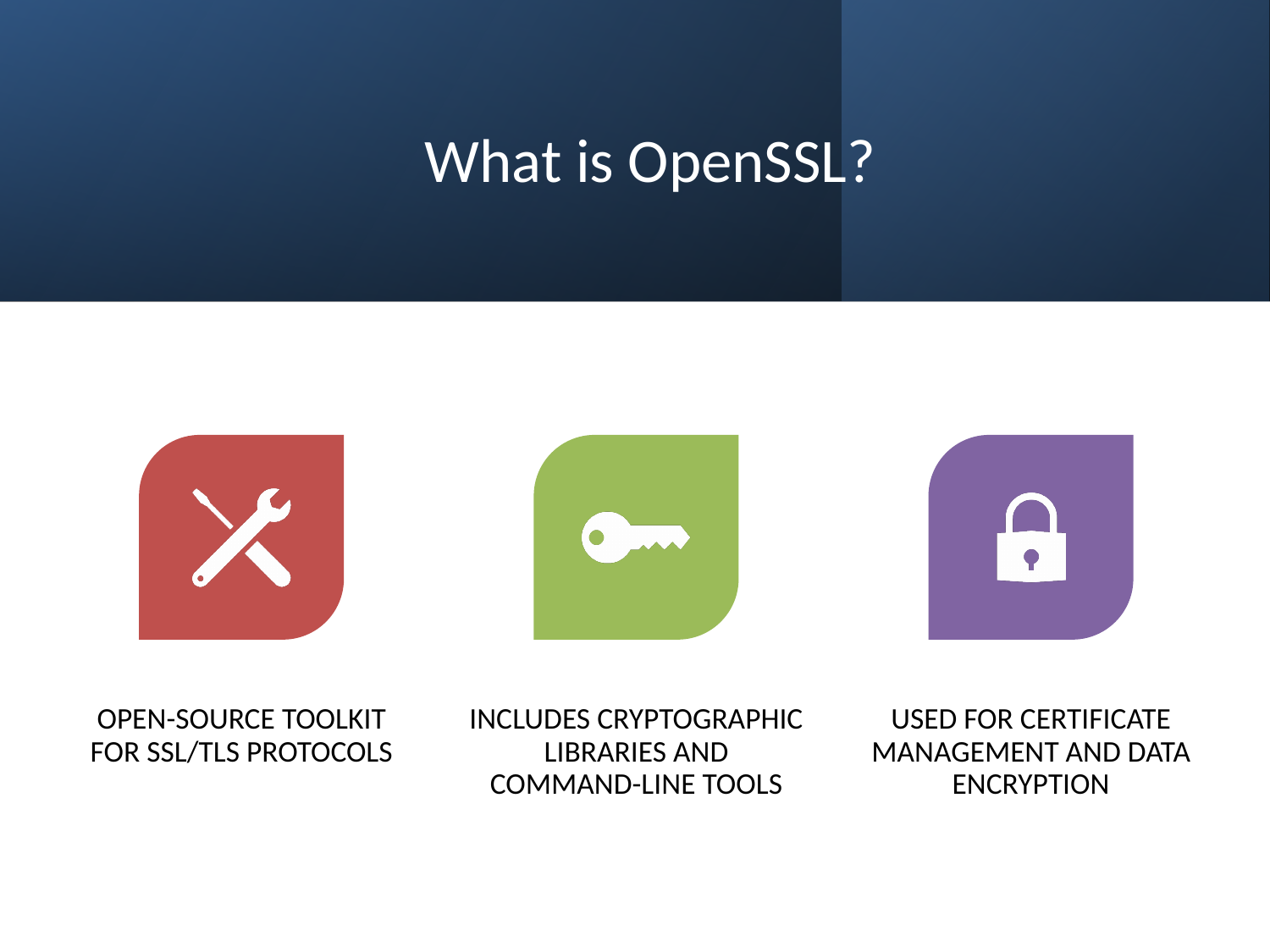

# What is OpenSSL?

OPEN-SOURCE TOOLKIT FOR SSL/TLS PROTOCOLS

INCLUDES CRYPTOGRAPHIC LIBRARIES AND COMMAND-LINE TOOLS

USED FOR CERTIFICATE MANAGEMENT AND DATA ENCRYPTION